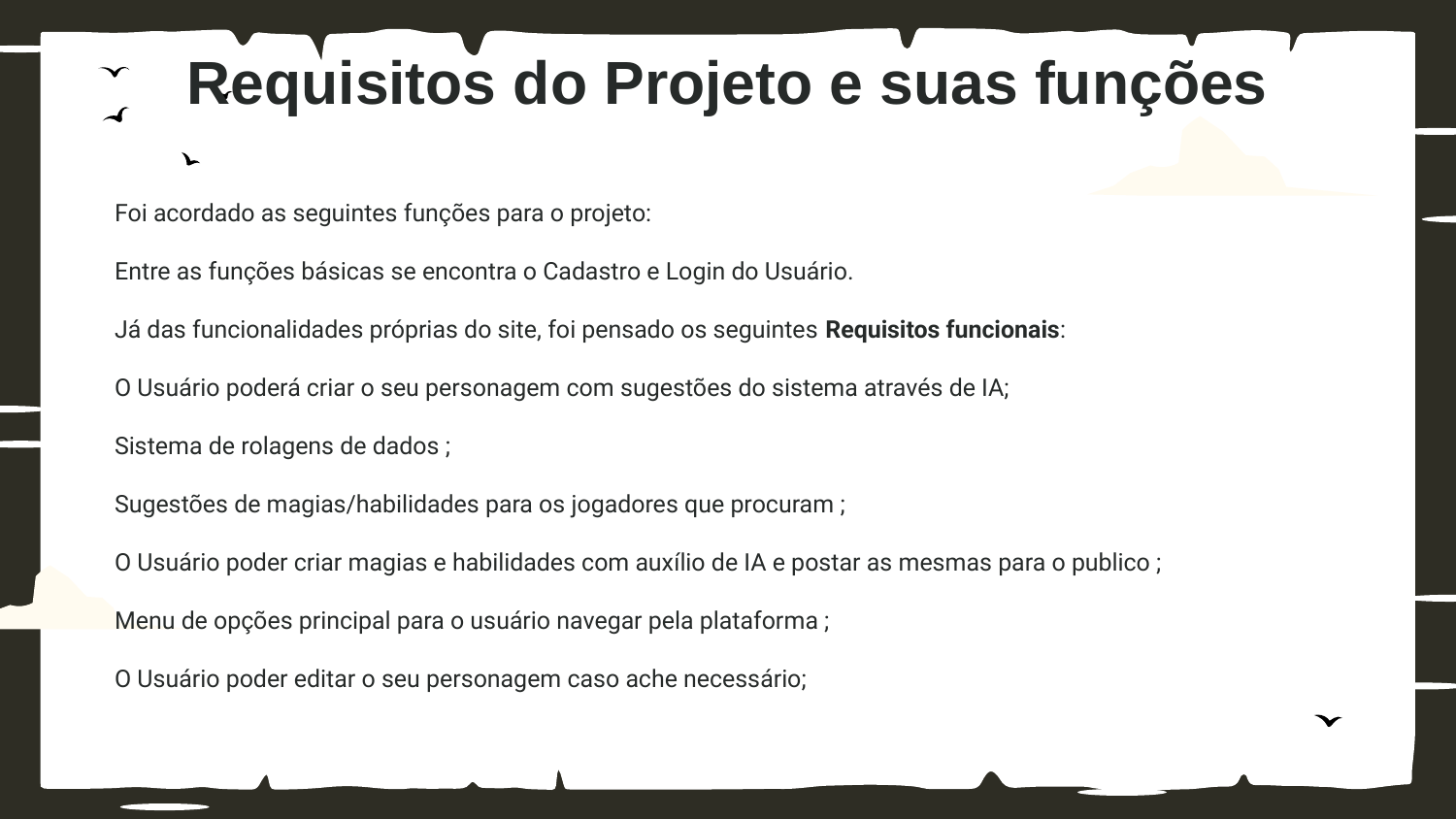

# Requisitos do Projeto e suas funções
Foi acordado as seguintes funções para o projeto:

Entre as funções básicas se encontra o Cadastro e Login do Usuário.

Já das funcionalidades próprias do site, foi pensado os seguintes Requisitos funcionais:

O Usuário poderá criar o seu personagem com sugestões do sistema através de IA;

Sistema de rolagens de dados ;

Sugestões de magias/habilidades para os jogadores que procuram ;

O Usuário poder criar magias e habilidades com auxílio de IA e postar as mesmas para o publico ;

Menu de opções principal para o usuário navegar pela plataforma ;

O Usuário poder editar o seu personagem caso ache necessário;